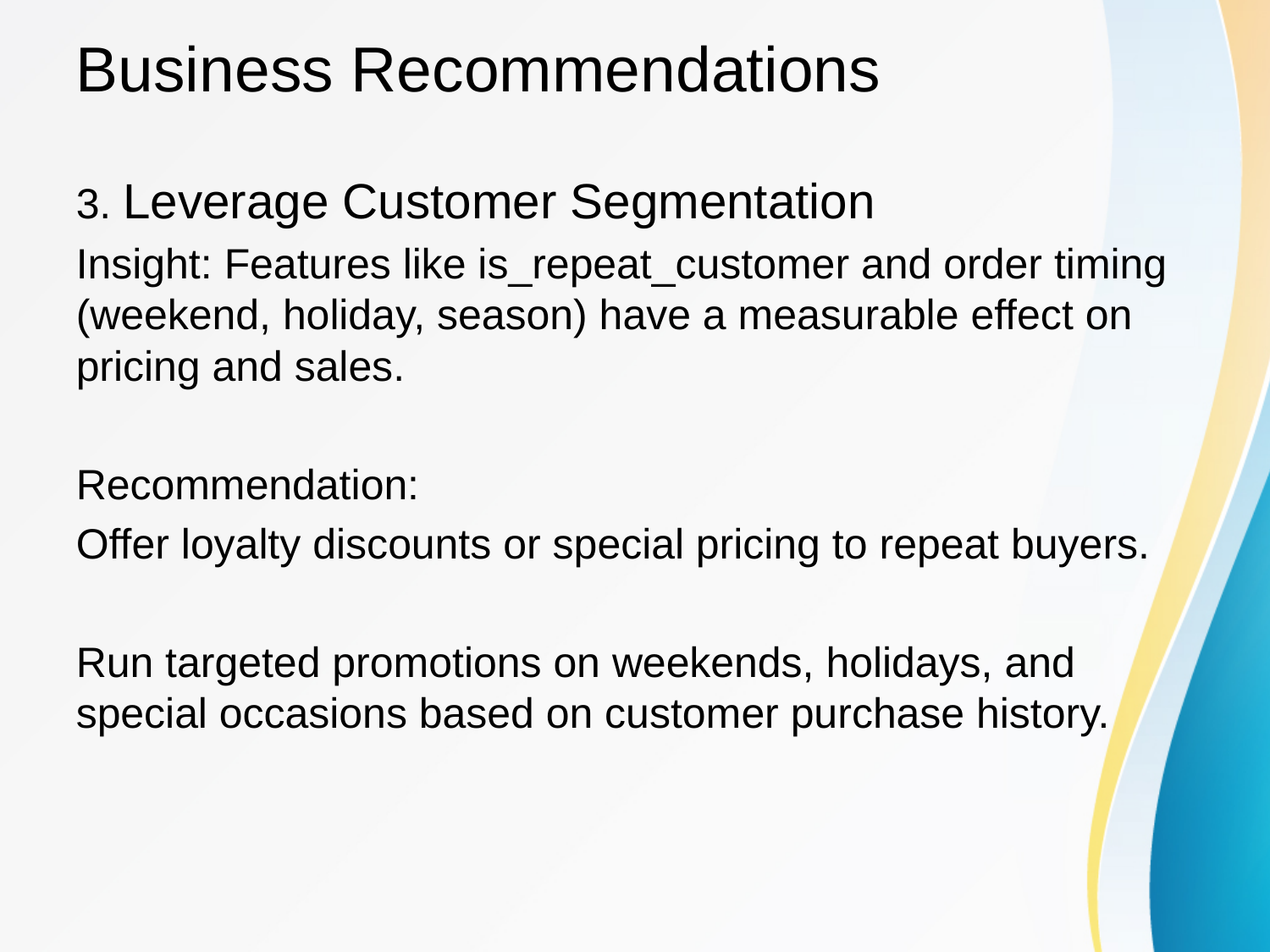

# Business Recommendations
3. Leverage Customer Segmentation
Insight: Features like is_repeat_customer and order timing (weekend, holiday, season) have a measurable effect on pricing and sales.

Recommendation:
Offer loyalty discounts or special pricing to repeat buyers.

Run targeted promotions on weekends, holidays, and special occasions based on customer purchase history.